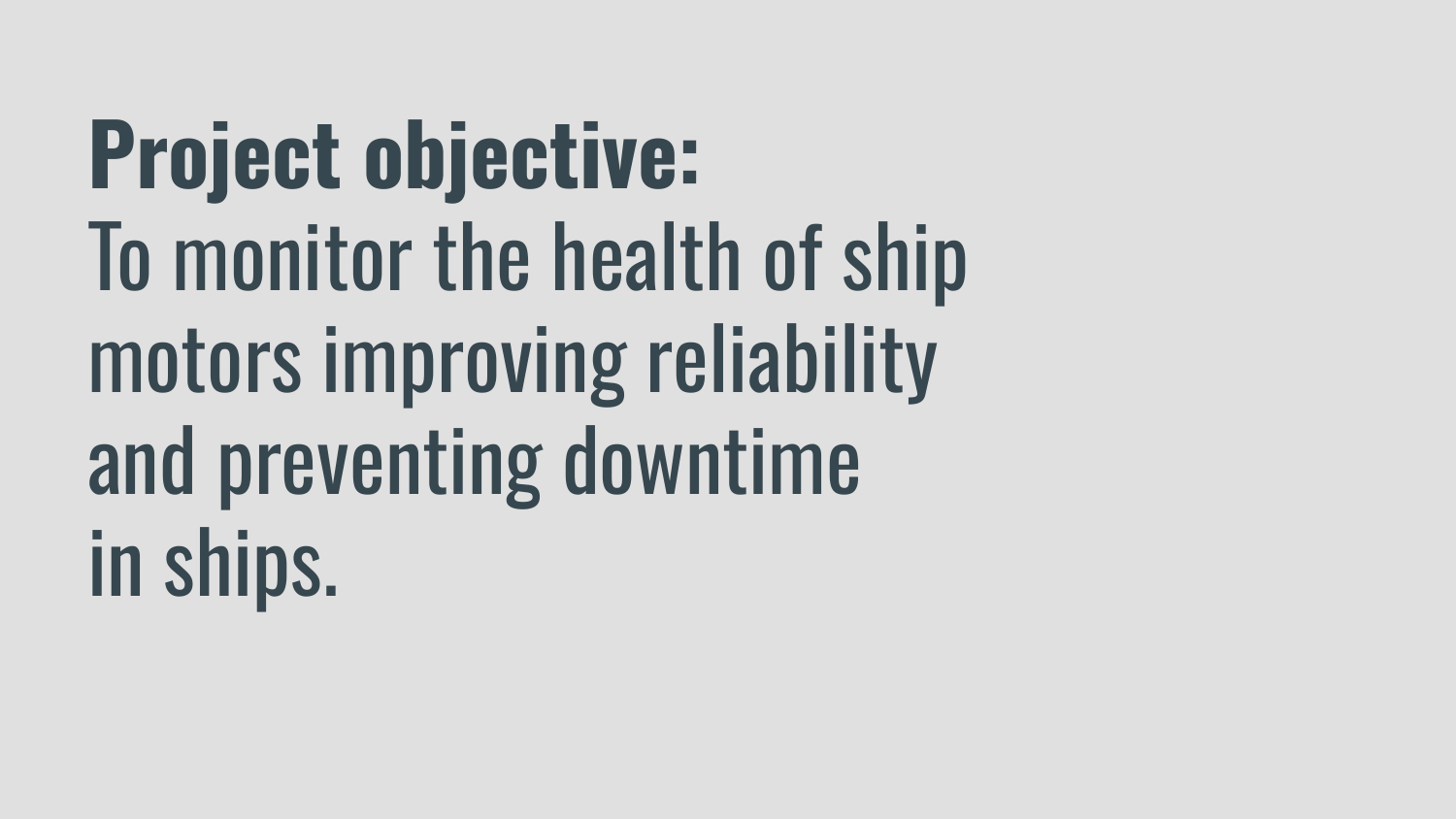

# Project objective:
To monitor the health of ship motors improving reliability and preventing downtime
in ships.